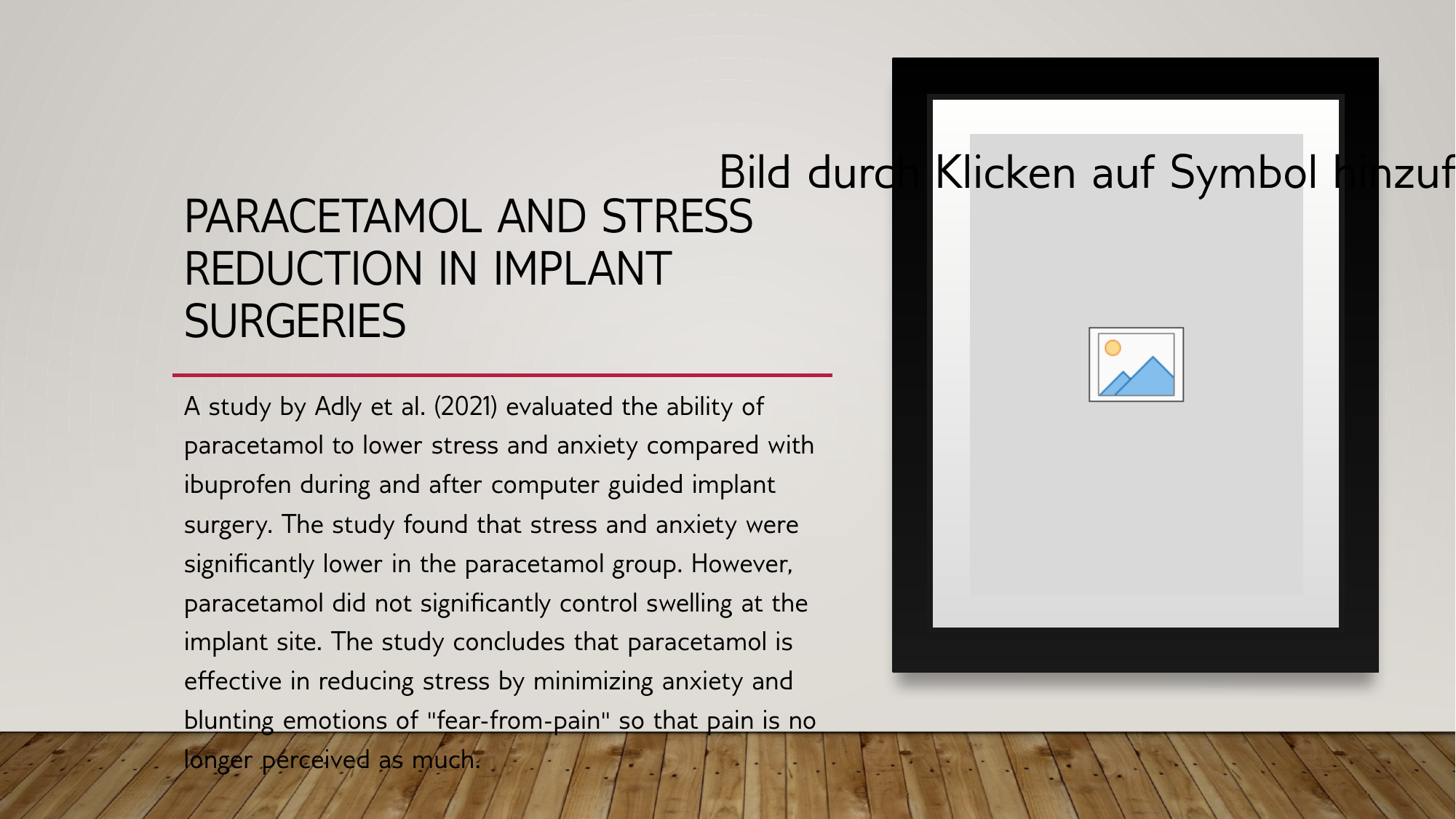

# Paracetamol and Stress Reduction in Implant Surgeries
A study by Adly et al. (2021) evaluated the ability of paracetamol to lower stress and anxiety compared with ibuprofen during and after computer guided implant surgery. The study found that stress and anxiety were significantly lower in the paracetamol group. However, paracetamol did not significantly control swelling at the implant site. The study concludes that paracetamol is effective in reducing stress by minimizing anxiety and blunting emotions of "fear-from-pain" so that pain is no longer perceived as much.